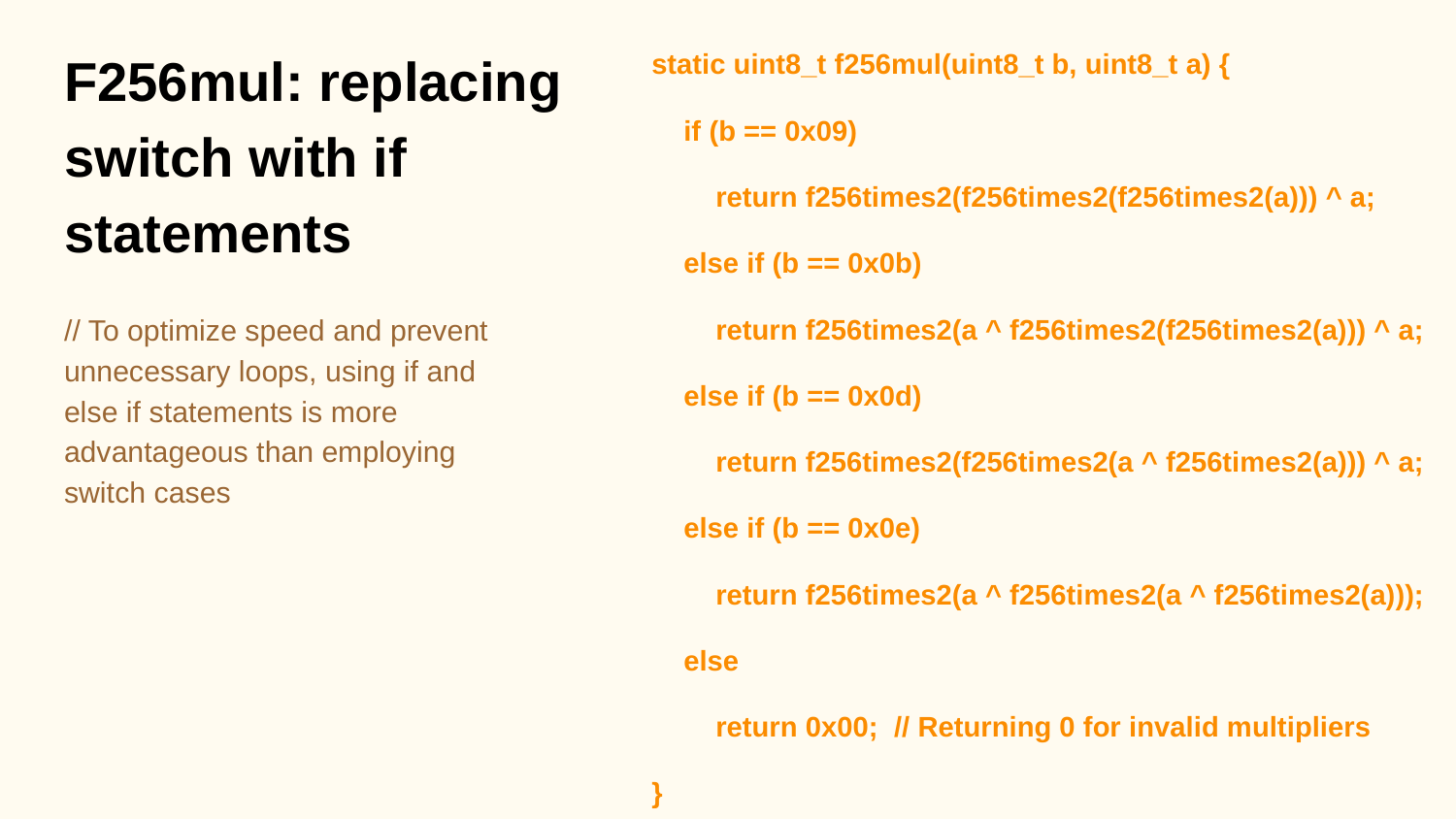

# F256mul: replacing switch with if statements

static uint8_t f256mul(uint8_t b, uint8_t a) {
    if (b == 0x09)
        return f256times2(f256times2(f256times2(a))) ^ a;
    else if (b == 0x0b)
        return f256times2(a ^ f256times2(f256times2(a))) ^ a;
    else if (b == 0x0d)
        return f256times2(f256times2(a ^ f256times2(a))) ^ a;
    else if (b == 0x0e)
        return f256times2(a ^ f256times2(a ^ f256times2(a)));
    else
        return 0x00;  // Returning 0 for invalid multipliers
}

// To optimize speed and prevent unnecessary loops, using if and else if statements is more advantageous than employing switch cases